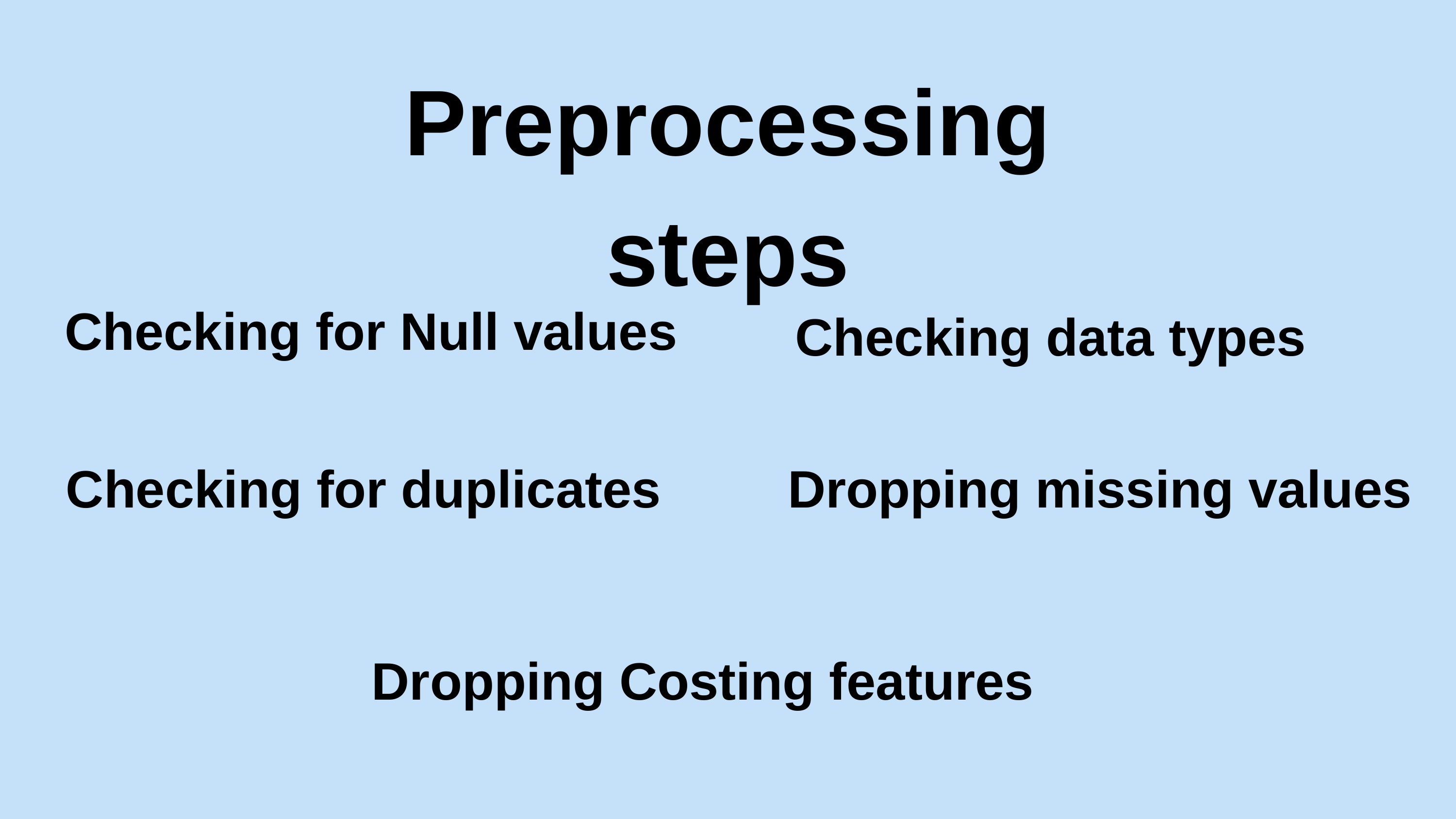

Preprocessing steps
Checking for Null values
Checking data types
Checking for duplicates
Dropping missing values
Dropping Costing features